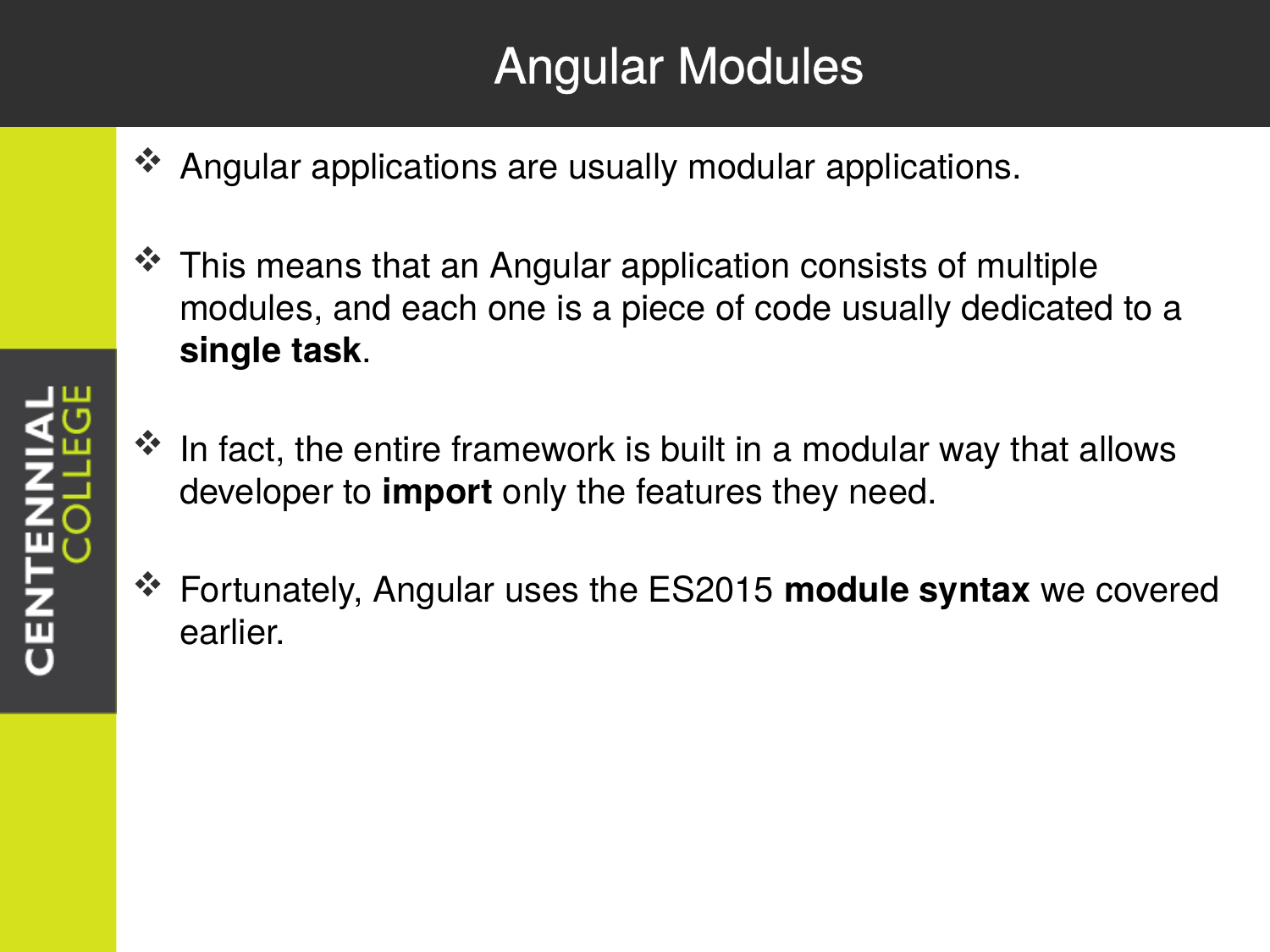

# Angular Modules
Angular applications are usually modular applications.

This means that an Angular application consists of multiple modules, and each one is a piece of code usually dedicated to a single task.

In fact, the entire framework is built in a modular way that allows developer to import only the features they need.

Fortunately, Angular uses the ES2015 module syntax we covered earlier.